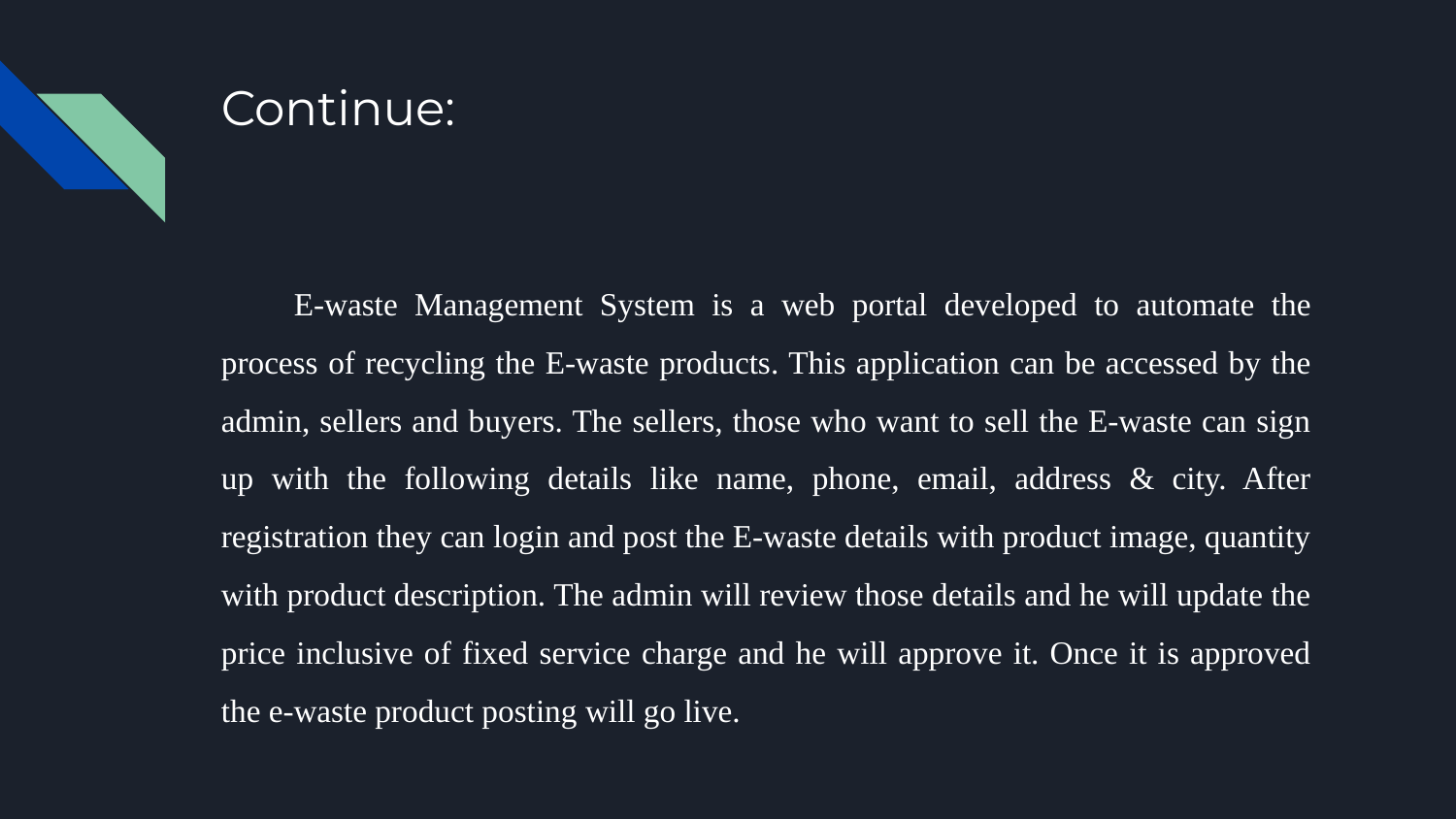

# Continue:
E-waste Management System is a web portal developed to automate the process of recycling the E-waste products. This application can be accessed by the admin, sellers and buyers. The sellers, those who want to sell the E-waste can sign up with the following details like name, phone, email, address & city. After registration they can login and post the E-waste details with product image, quantity with product description. The admin will review those details and he will update the price inclusive of fixed service charge and he will approve it. Once it is approved the e-waste product posting will go live.